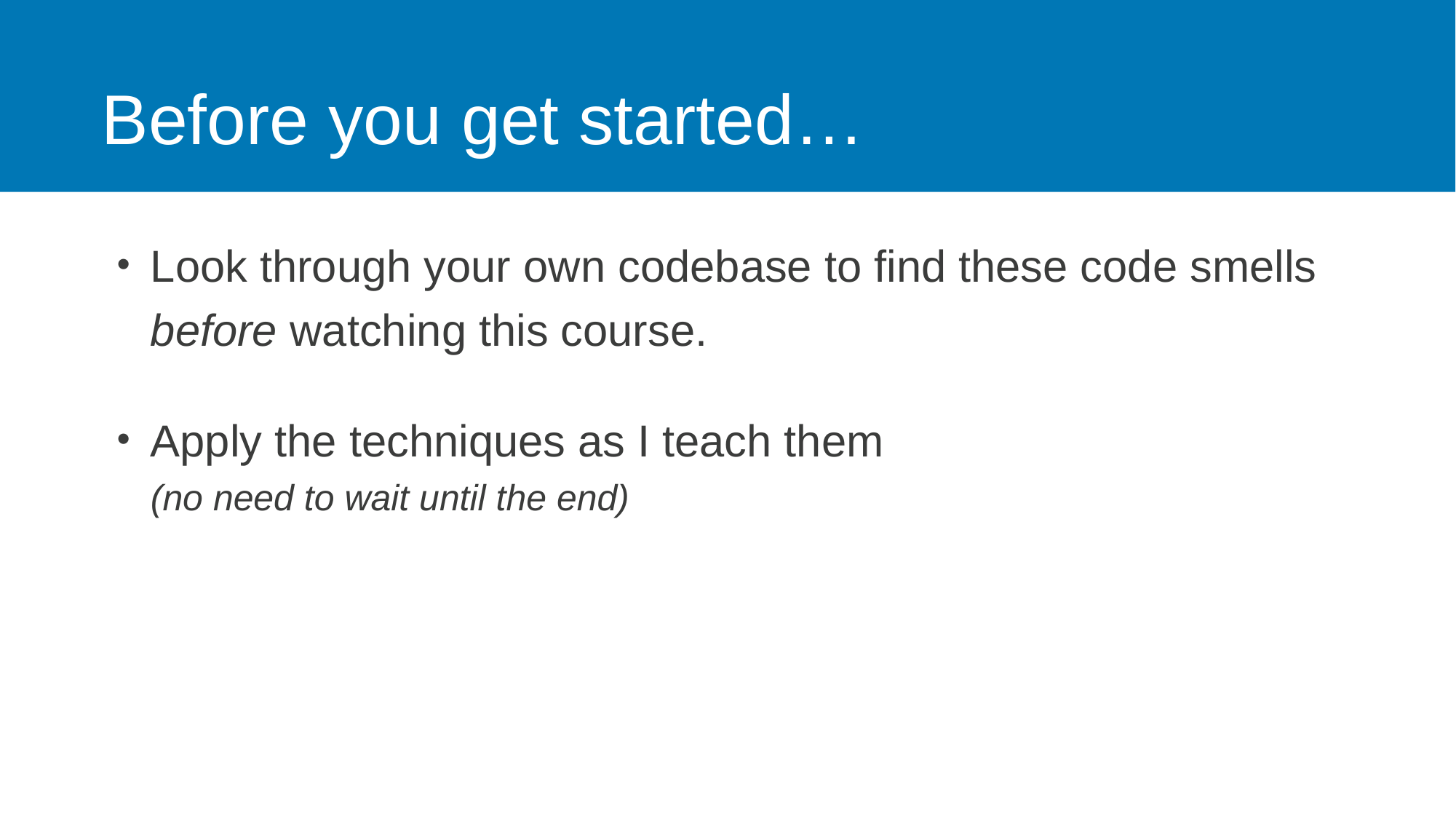

# Before you get started…
Look through your own codebase to find these code smells before watching this course.
Apply the techniques as I teach them
(no need to wait until the end)